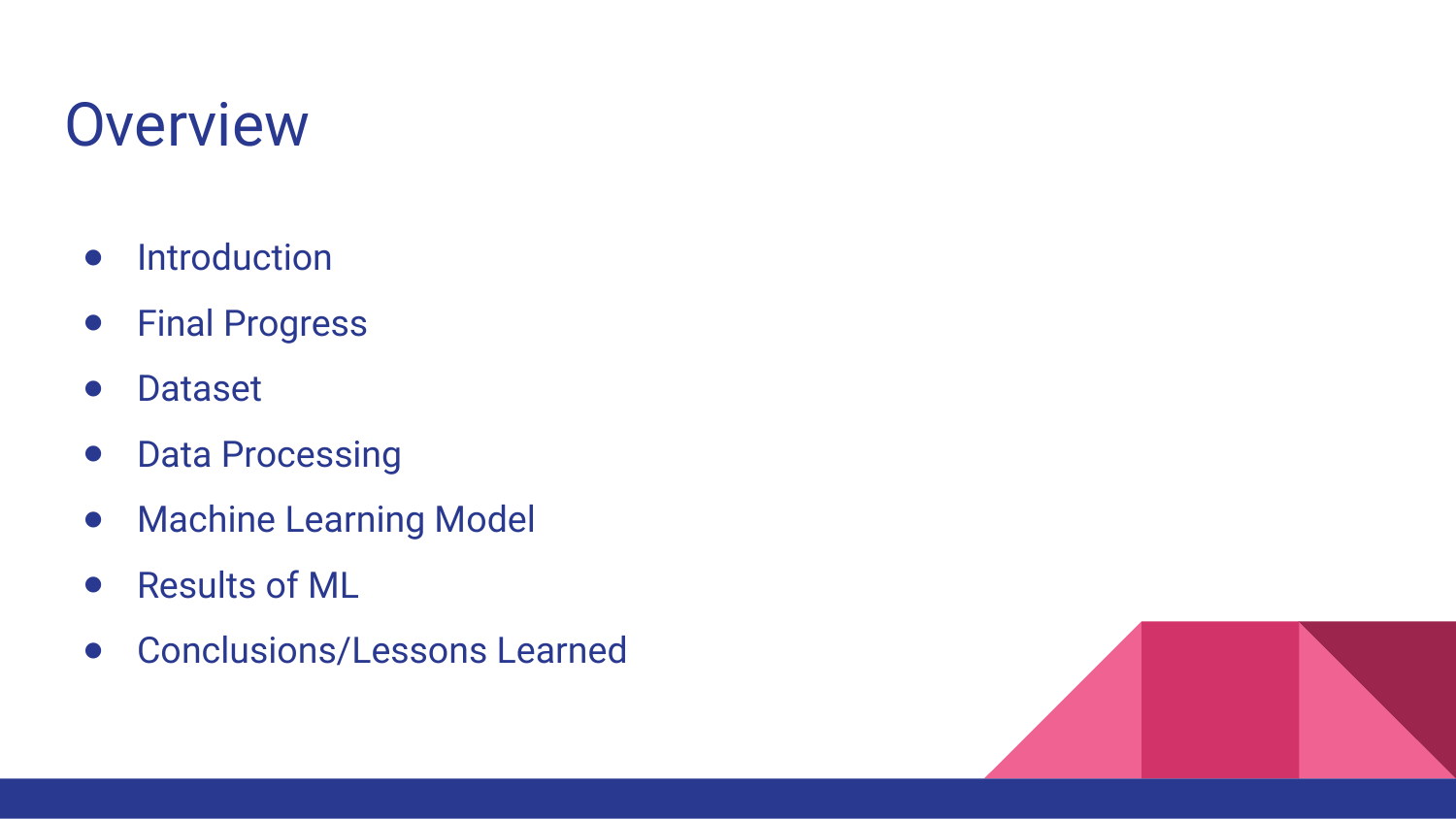

# Overview
Introduction
Final Progress
Dataset
Data Processing
Machine Learning Model
Results of ML
Conclusions/Lessons Learned